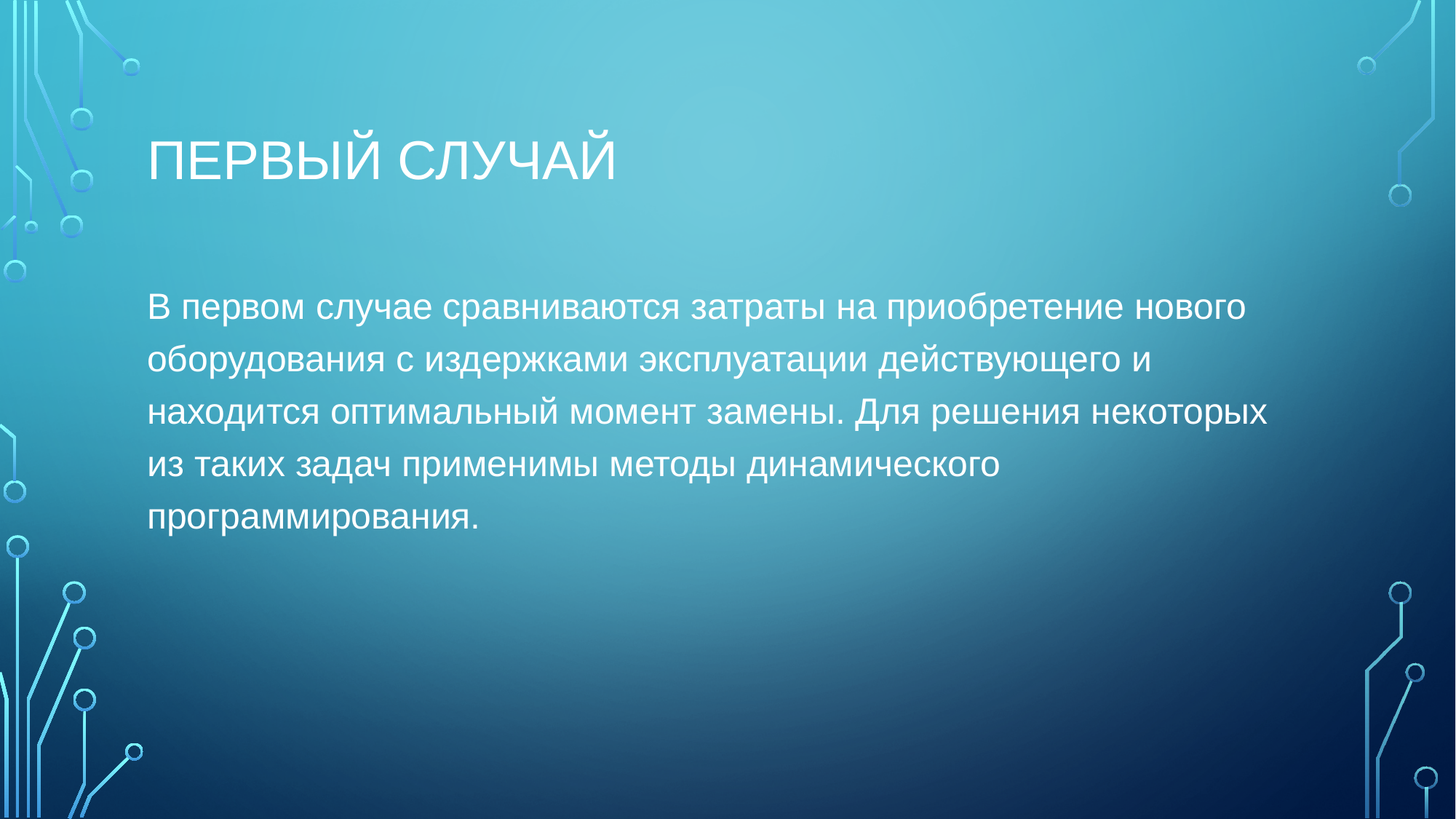

# Первый случай
В первом случае сравниваются затраты на приобретение нового оборудования с издержками эксплуатации действующего и находится оптимальный момент замены. Для решения некоторых из таких задач применимы методы динамического программирования.